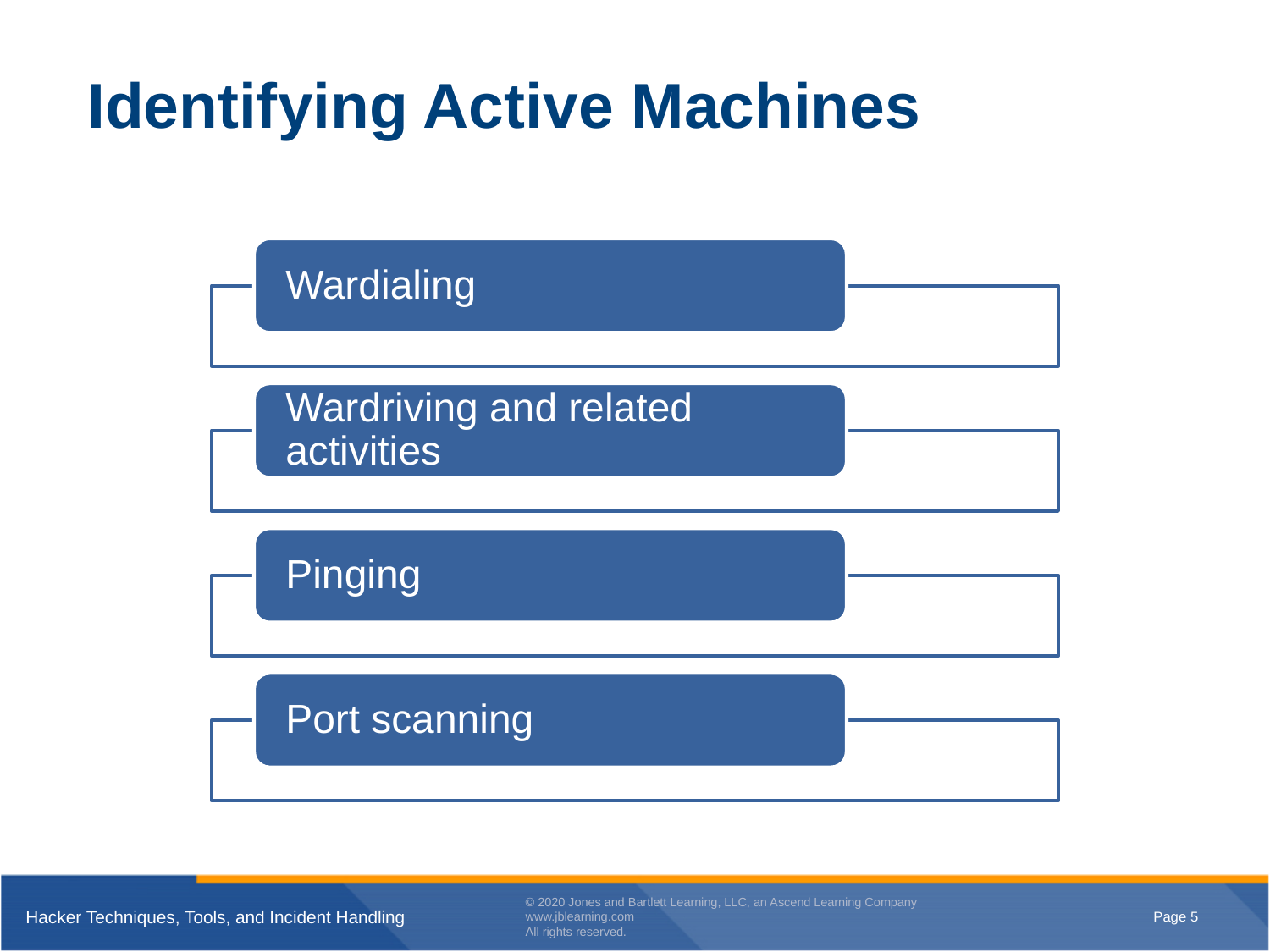

# Identifying Active Machines

Wardialing
Wardriving and related activities
Pinging
Port scanning